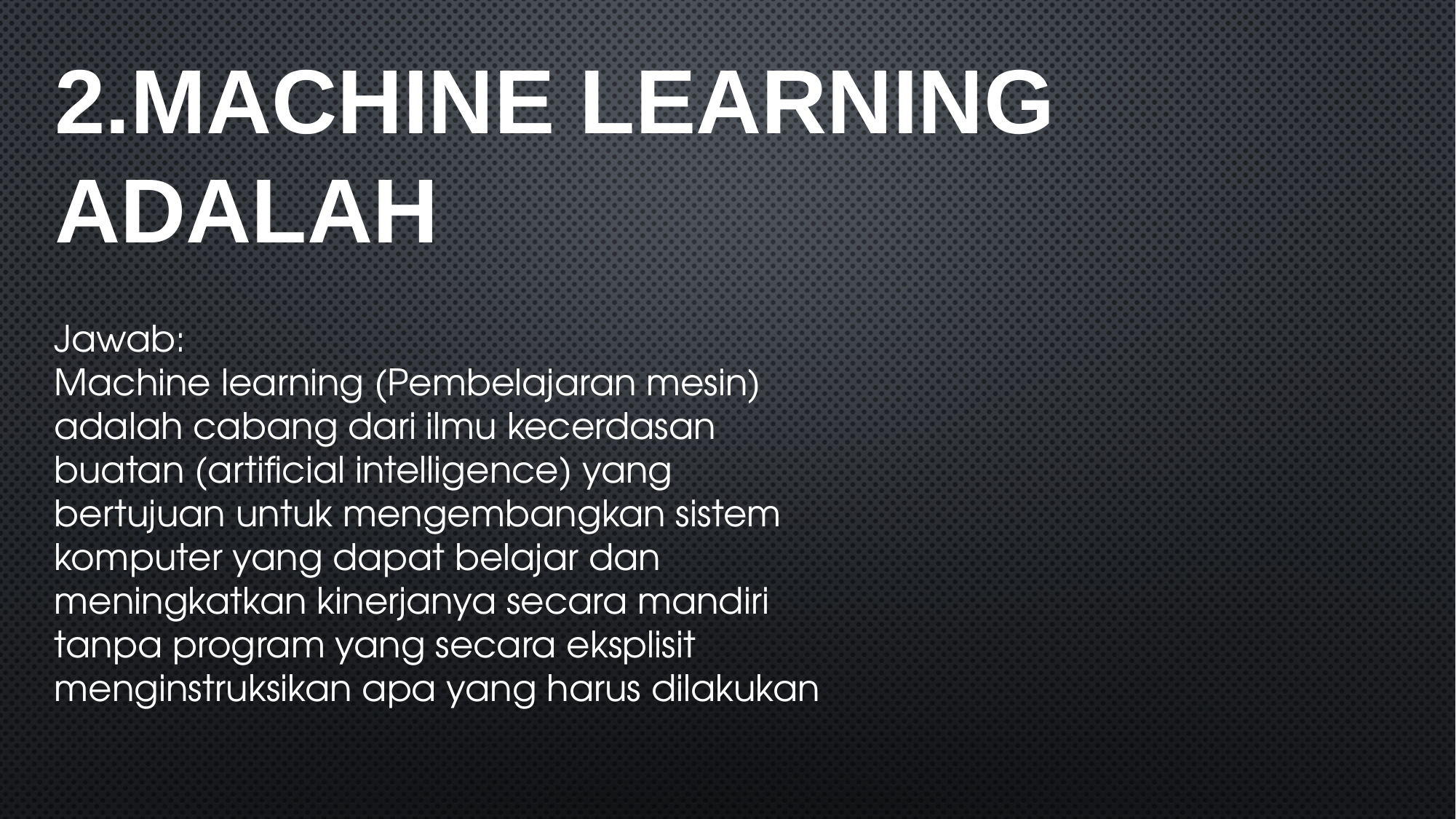

# 2.MACHINE LEARNING ADALAH
Jawab:
Machine learning (Pembelajaran mesin) adalah cabang dari ilmu kecerdasan buatan (artificial intelligence) yang bertujuan untuk mengembangkan sistem komputer yang dapat belajar dan meningkatkan kinerjanya secara mandiri tanpa program yang secara eksplisit menginstruksikan apa yang harus dilakukan